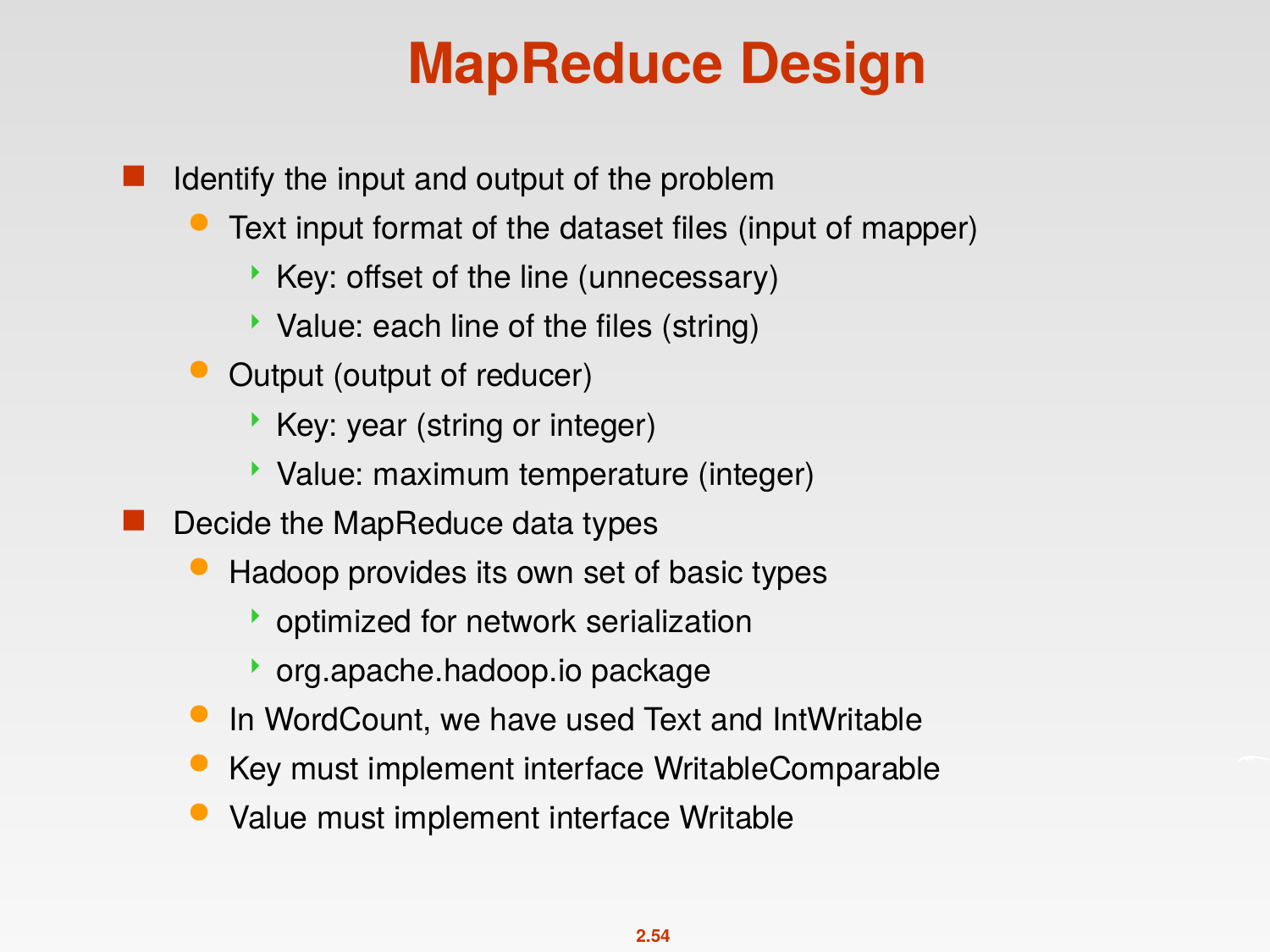

# MapReduce Design
Identify the input and output of the problem
Text input format of the dataset files (input of mapper)
Key: offset of the line (unnecessary)
Value: each line of the files (string)
Output (output of reducer)
Key: year (string or integer)
Value: maximum temperature (integer)
Decide the MapReduce data types
Hadoop provides its own set of basic types
optimized for network serialization
org.apache.hadoop.io package
In WordCount, we have used Text and IntWritable
Key must implement interface WritableComparable
Value must implement interface Writable